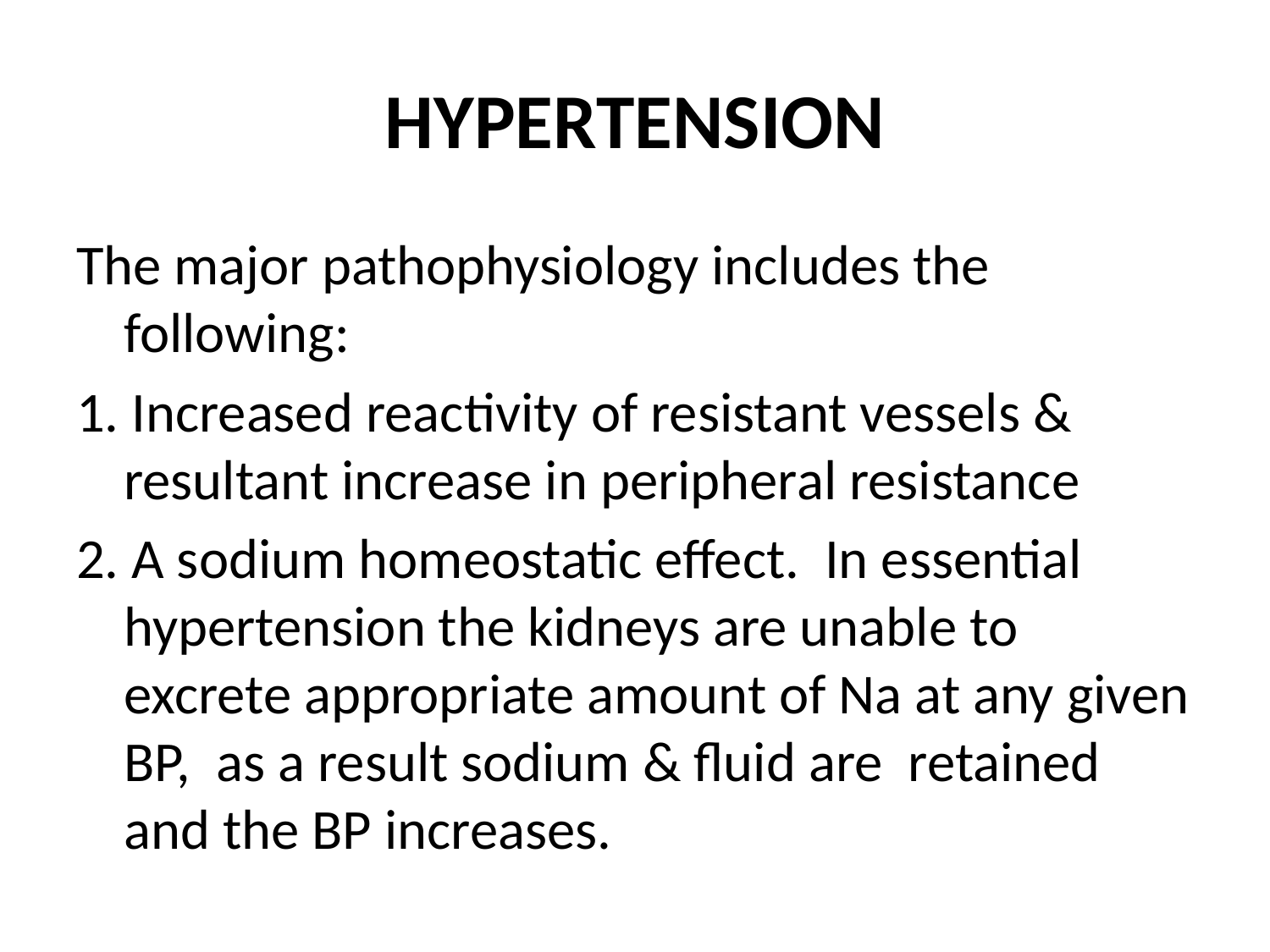

# HYPERTENSION
The major pathophysiology includes the following:
1. Increased reactivity of resistant vessels & resultant increase in peripheral resistance
2. A sodium homeostatic effect.  In essential hypertension the kidneys are unable to excrete appropriate amount of Na at any given BP,  as a result sodium & fluid are  retained and the BP increases.